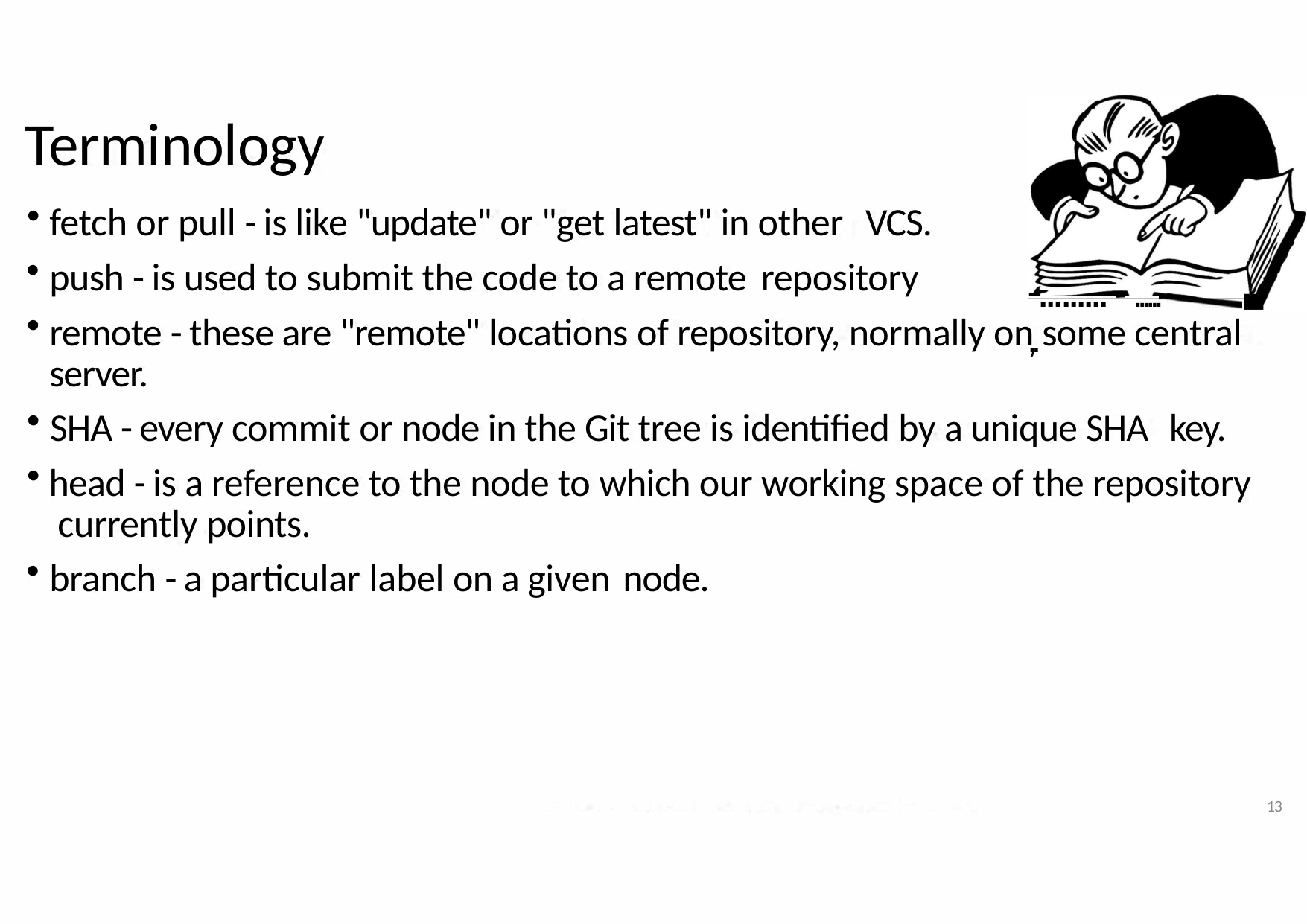

# Terminology
fetch or pull - is like "update" or "get latest" in other  VCS.
push - is used to submit the code to a remote repository
.
-.........- ......,.
remote - these are "remote" locations of repository, normally on some central  server.
SHA - every commit or node in the Git tree is identified by a unique SHA  key.
head - is a reference to the node to which our working space of the repository  currently points.
branch - a particular label on a given node.
13